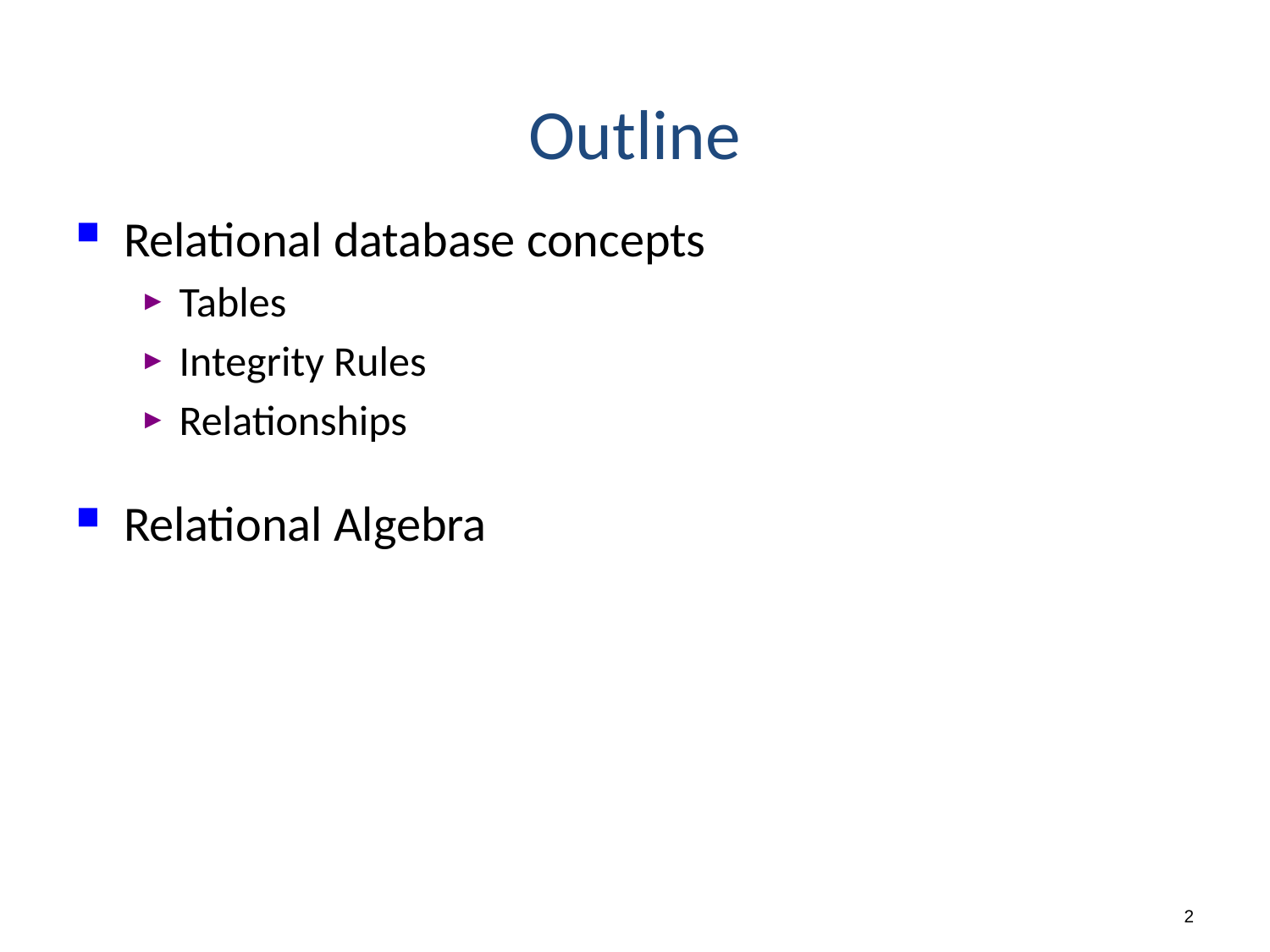

# Outline
Relational database concepts
Tables
Integrity Rules
Relationships
Relational Algebra
2